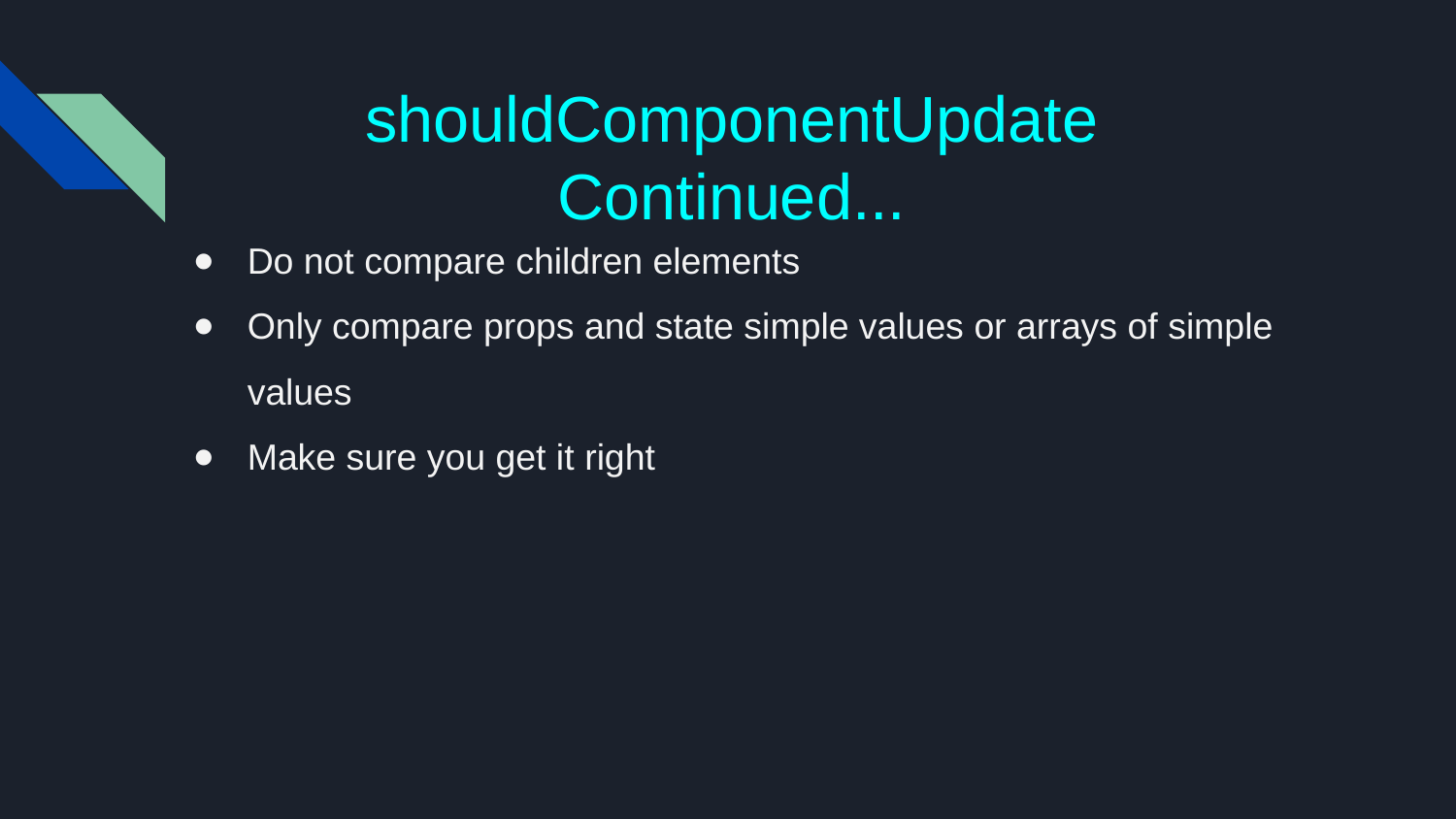

# shouldComponentUpdate Continued...
Do not compare children elements
Only compare props and state simple values or arrays of simple values
Make sure you get it right